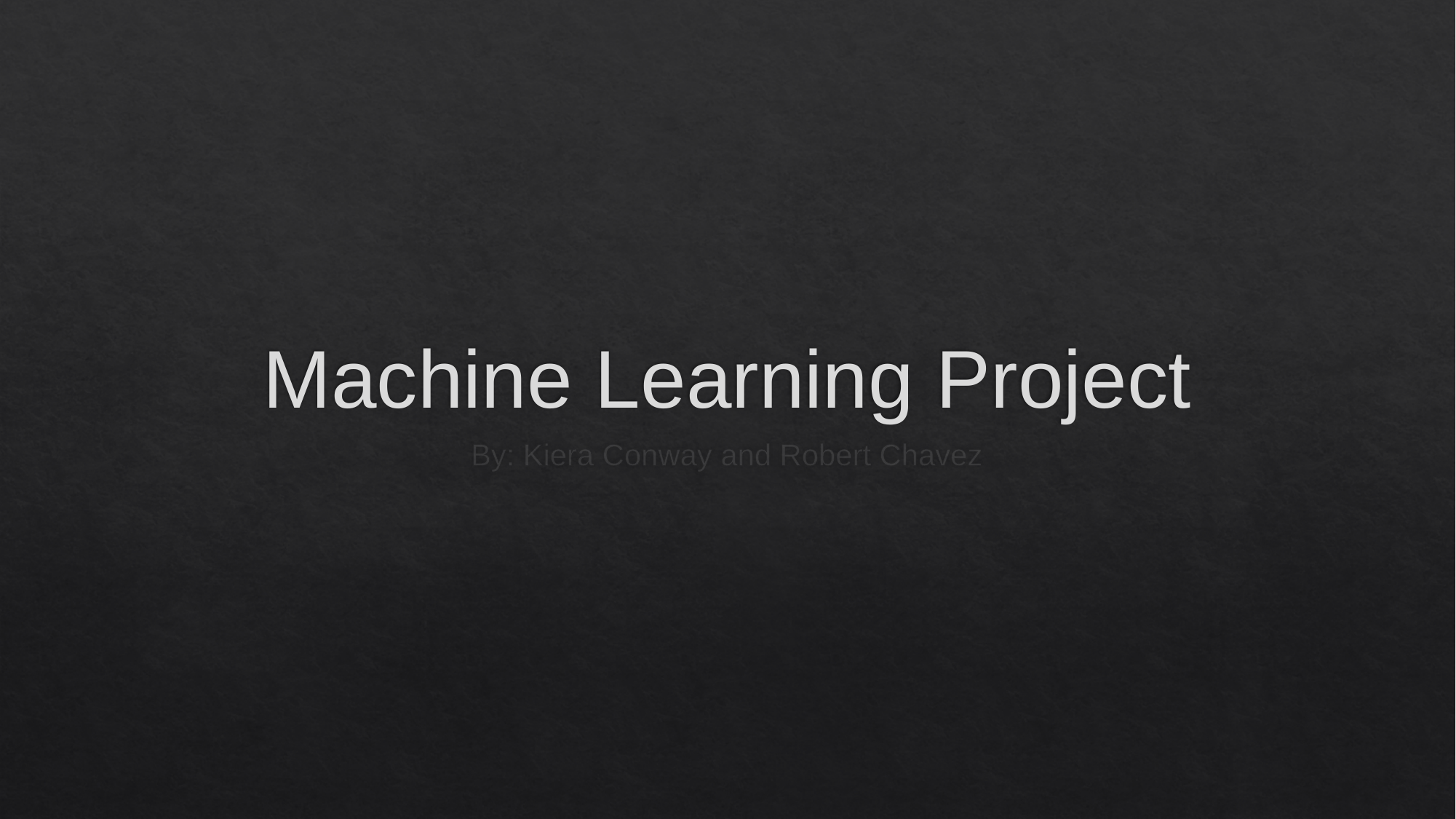

# Machine Learning Project
By: Kiera Conway and Robert Chavez